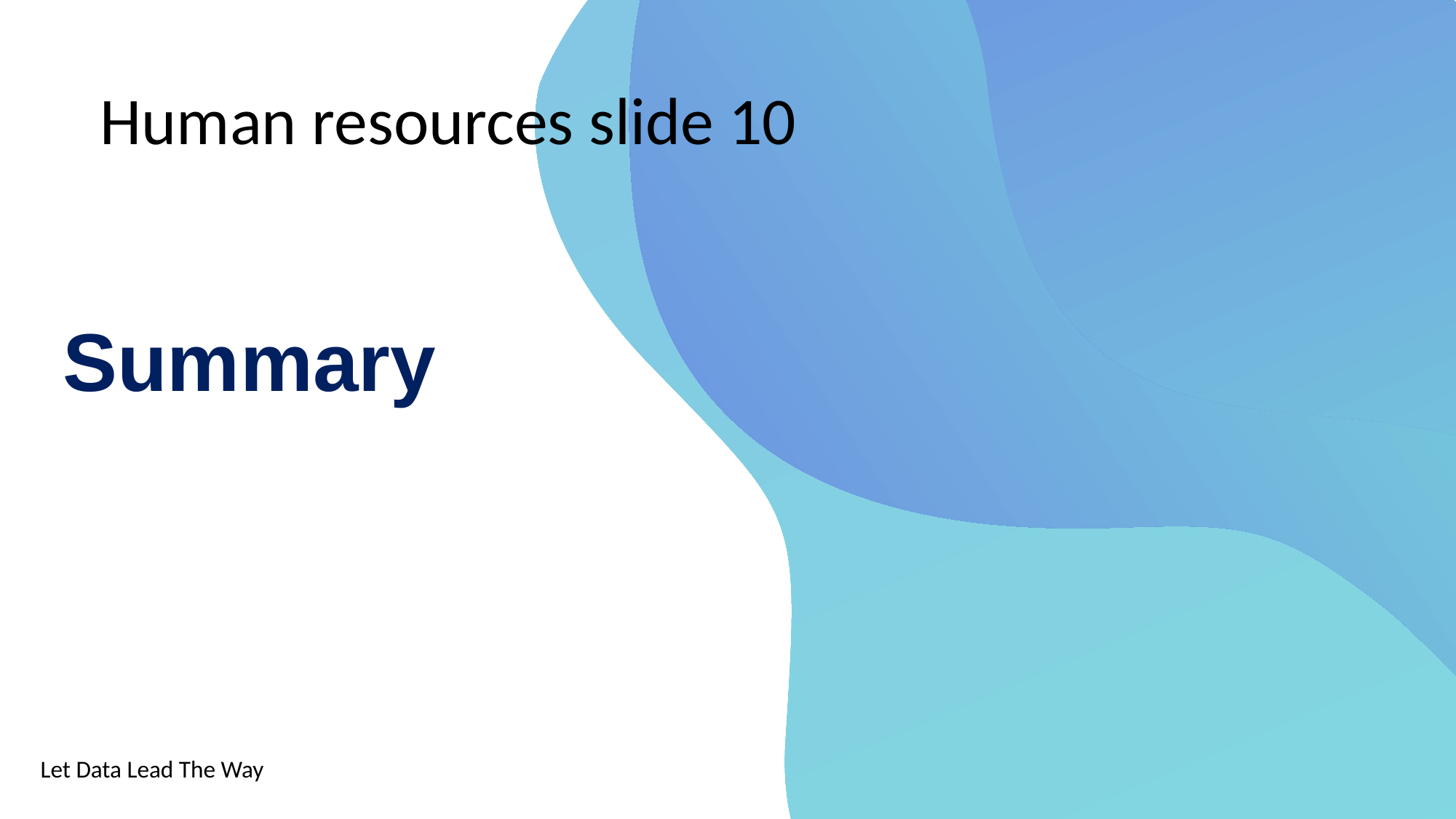

# Human resources slide 10
Summary
Let Data Lead The Way